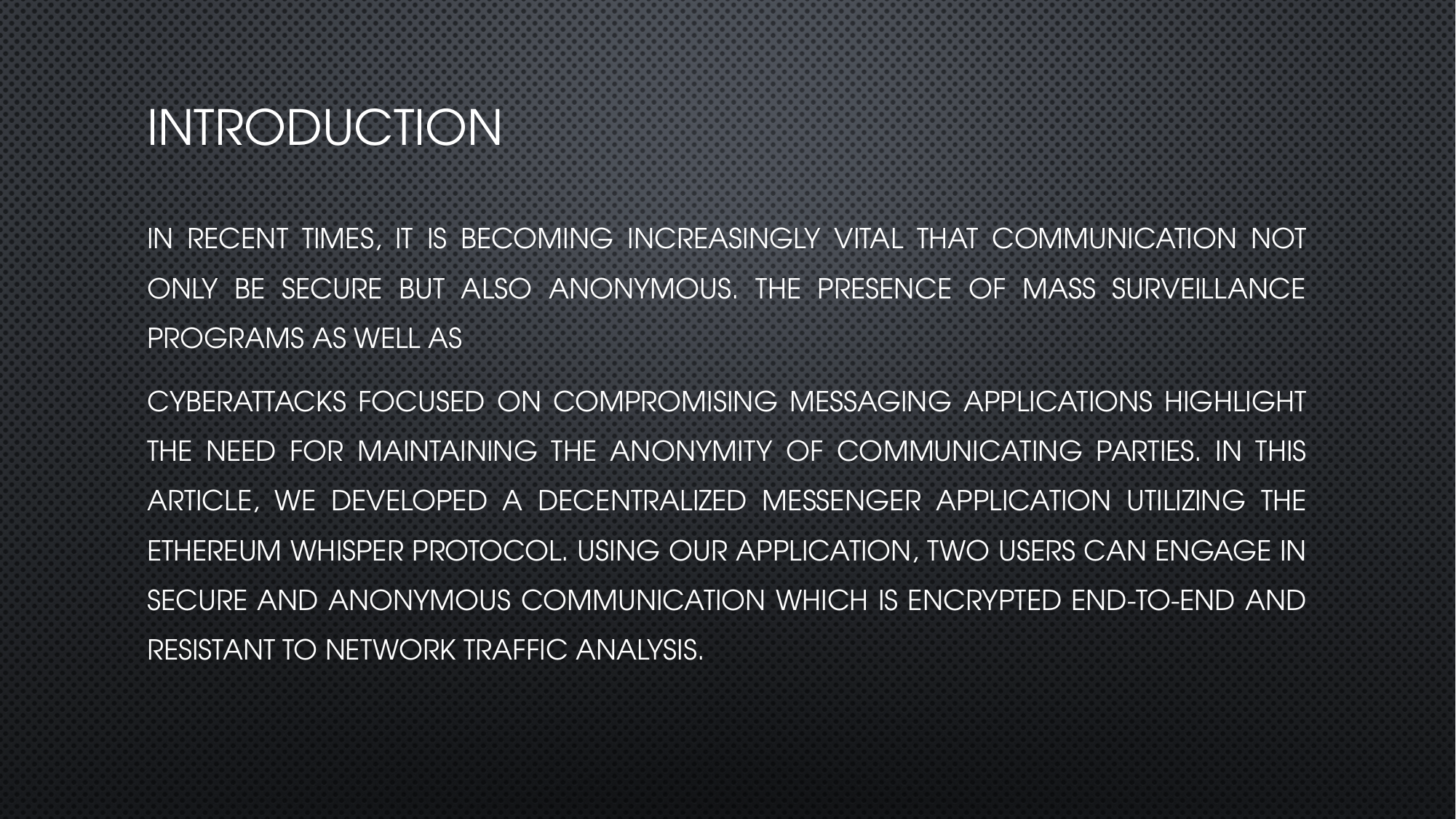

# introduction
In recent times, it is becoming increasingly vital that communication not only be secure but also anonymous. The presence of mass surveillance programs as well as
cyberattacks focused on compromising messaging applications highlight the need for maintaining the anonymity of communicating parties. In this article, we developed a decentralized messenger application utilizing the Ethereum Whisper protocol. Using our application, two users can engage in secure and anonymous communication which is encrypted end-to-end and resistant to network traffic analysis.